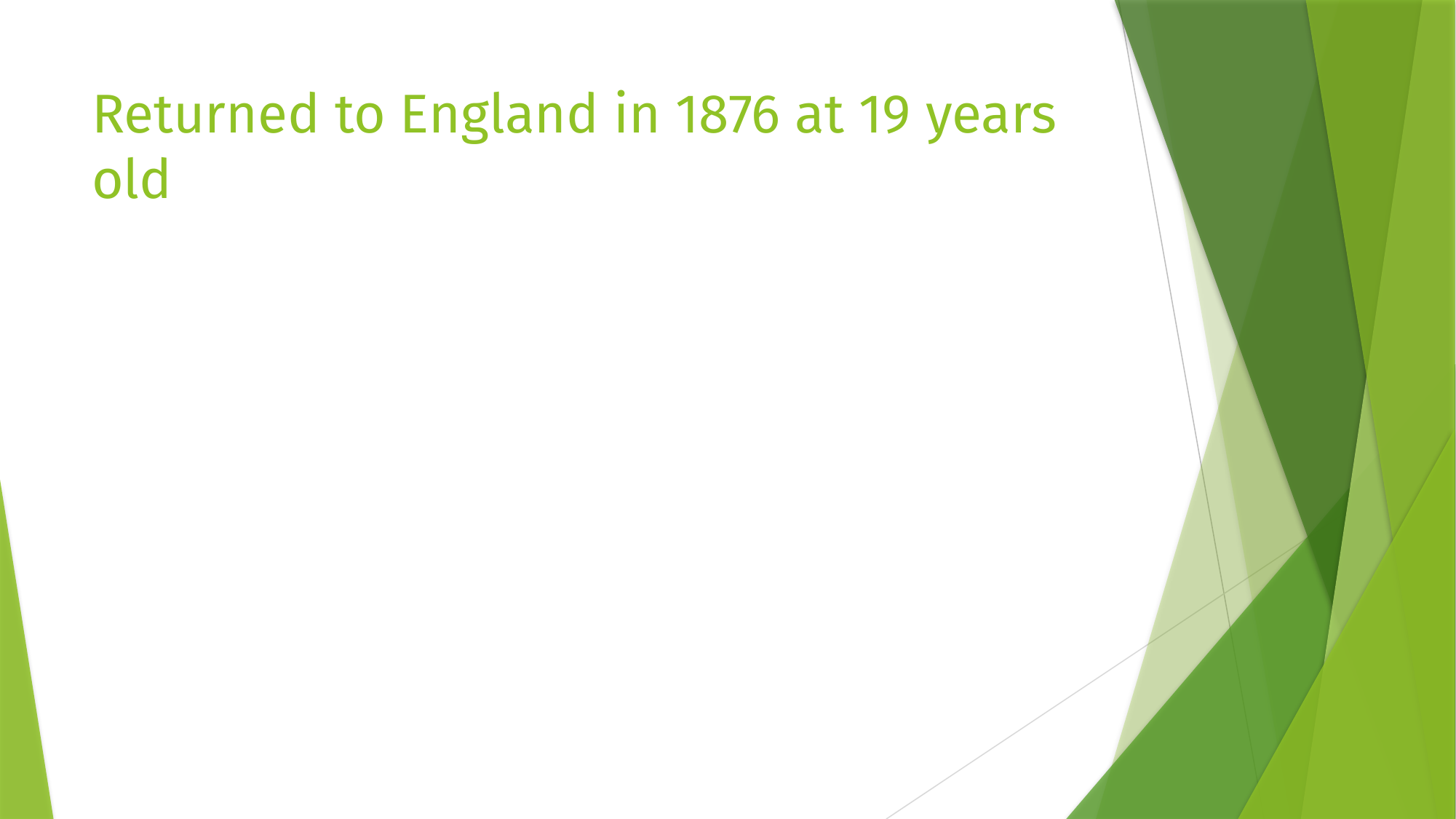

# Returned to England in 1876 at 19 years old